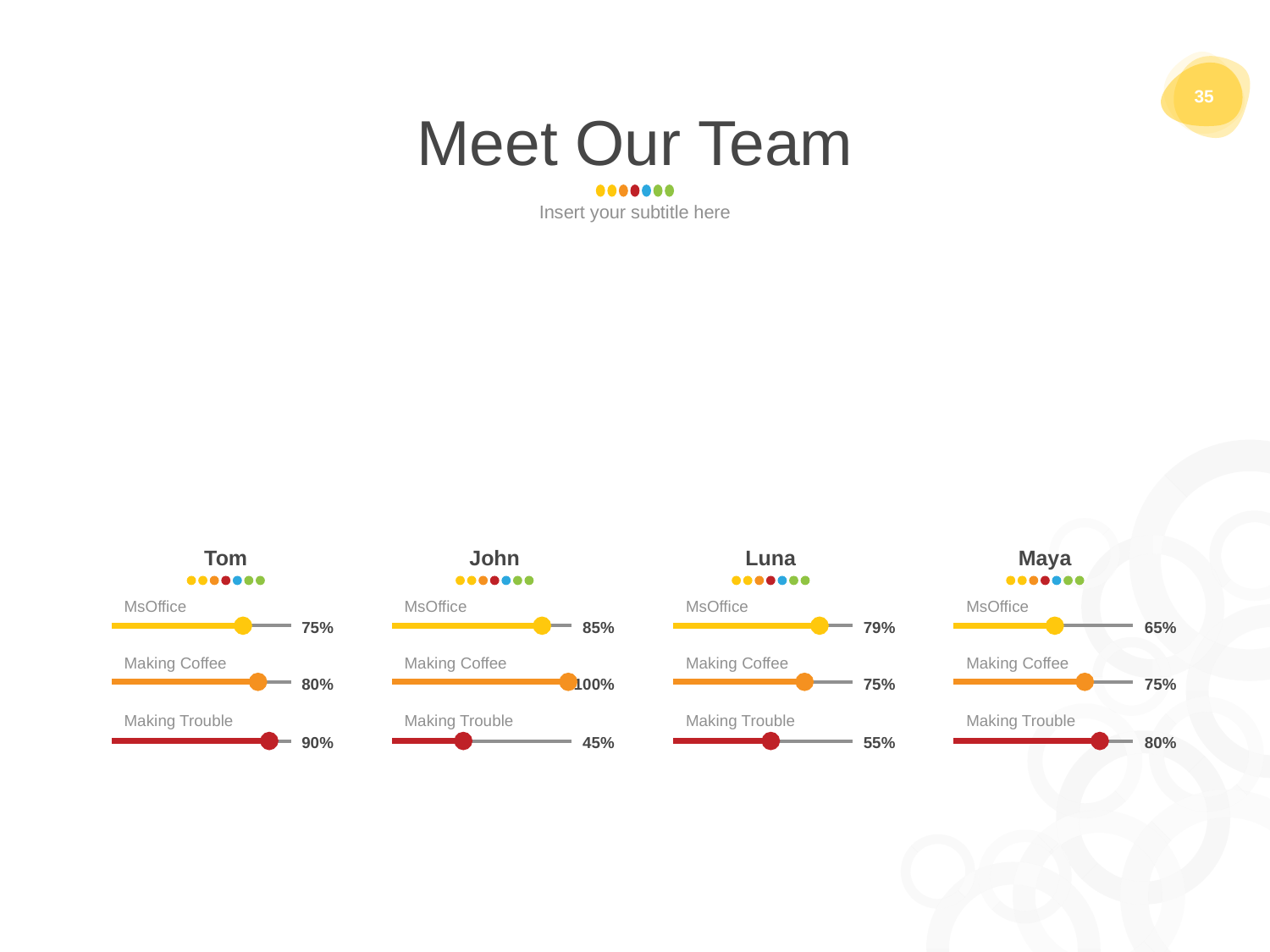

35
# Meet Our Team
Insert your subtitle here

Tom
John
Luna
Maya

MsOffice
MsOffice
MsOffice
MsOffice
75%
85%
79%
65%
Making Coffee
Making Coffee
Making Coffee
Making Coffee
80%
100%
75%
75%
Making Trouble
Making Trouble
Making Trouble
Making Trouble
90%
45%
55%
80%